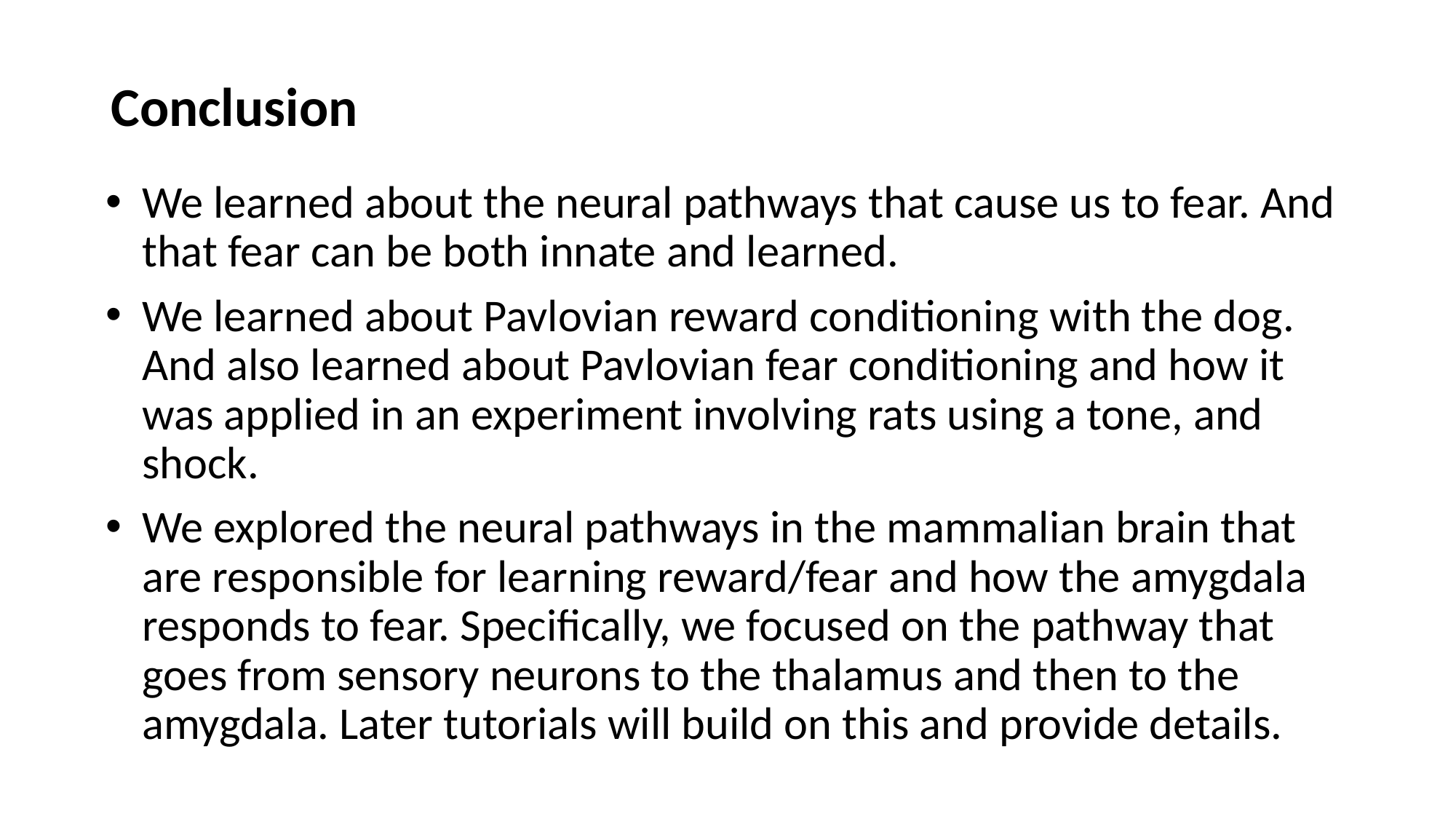

# Conclusion
We learned about the neural pathways that cause us to fear. And that fear can be both innate and learned.
We learned about Pavlovian reward conditioning with the dog. And also learned about Pavlovian fear conditioning and how it was applied in an experiment involving rats using a tone, and shock.
We explored the neural pathways in the mammalian brain that are responsible for learning reward/fear and how the amygdala responds to fear. Specifically, we focused on the pathway that goes from sensory neurons to the thalamus and then to the amygdala. Later tutorials will build on this and provide details.